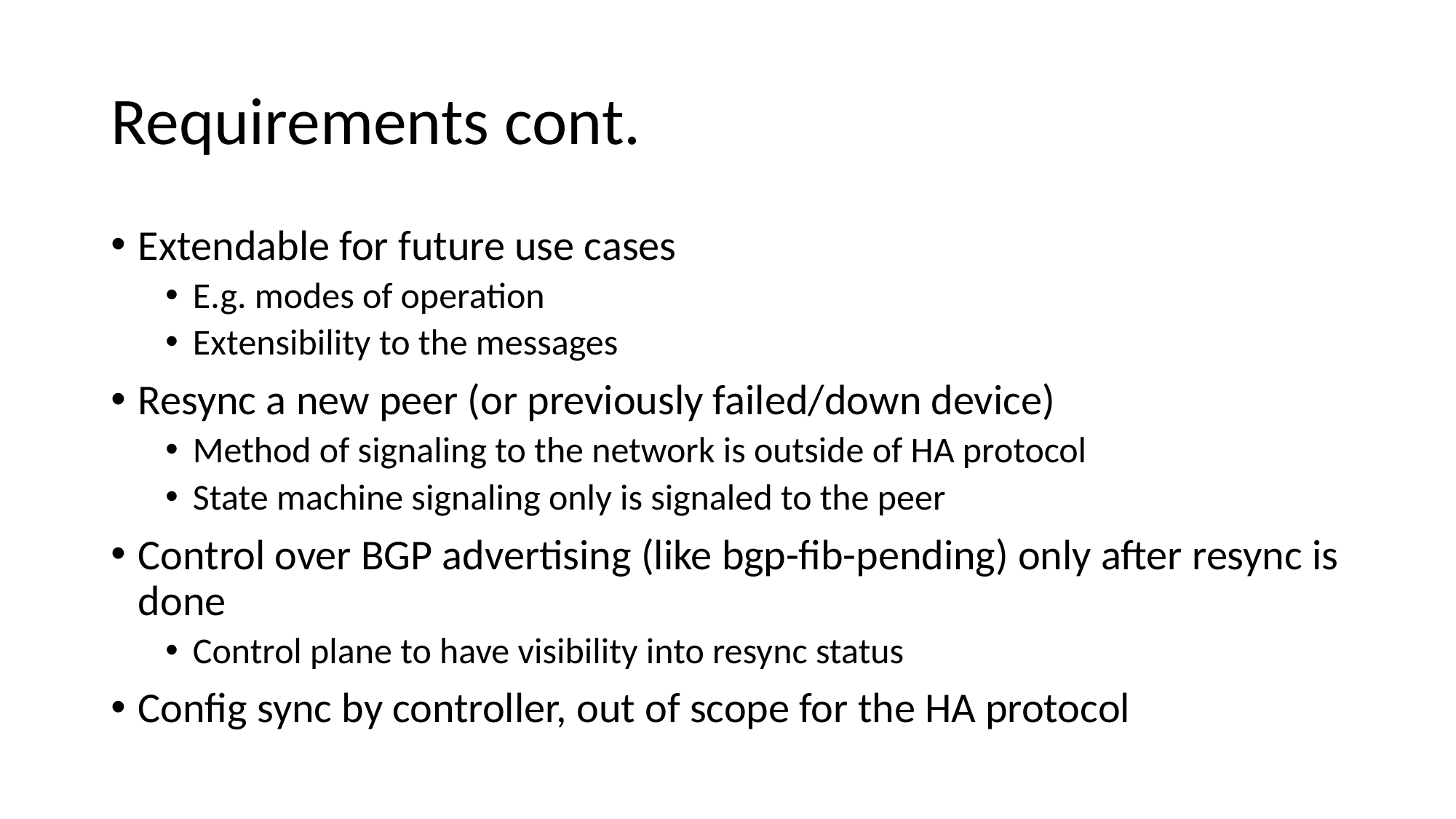

# Requirements cont.
Extendable for future use cases
E.g. modes of operation
Extensibility to the messages
Resync a new peer (or previously failed/down device)
Method of signaling to the network is outside of HA protocol
State machine signaling only is signaled to the peer
Control over BGP advertising (like bgp-fib-pending) only after resync is done
Control plane to have visibility into resync status
Config sync by controller, out of scope for the HA protocol